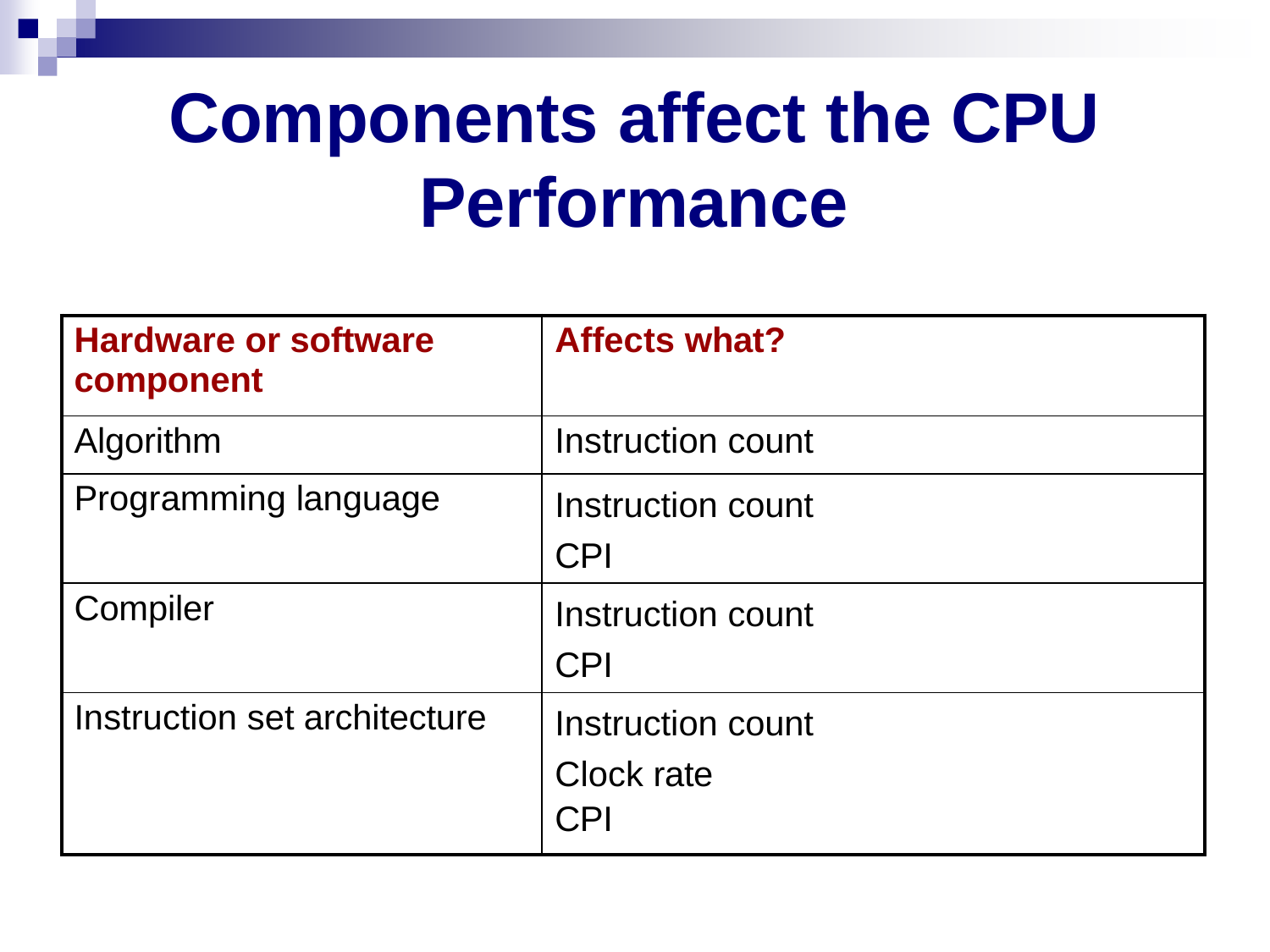

# Components affect the CPU Performance
| Hardware or software component | Affects what? |
| --- | --- |
| Algorithm | Instruction count |
| Programming language | Instruction count CPI |
| Compiler | Instruction count CPI |
| Instruction set architecture | Instruction count Clock rate CPI |